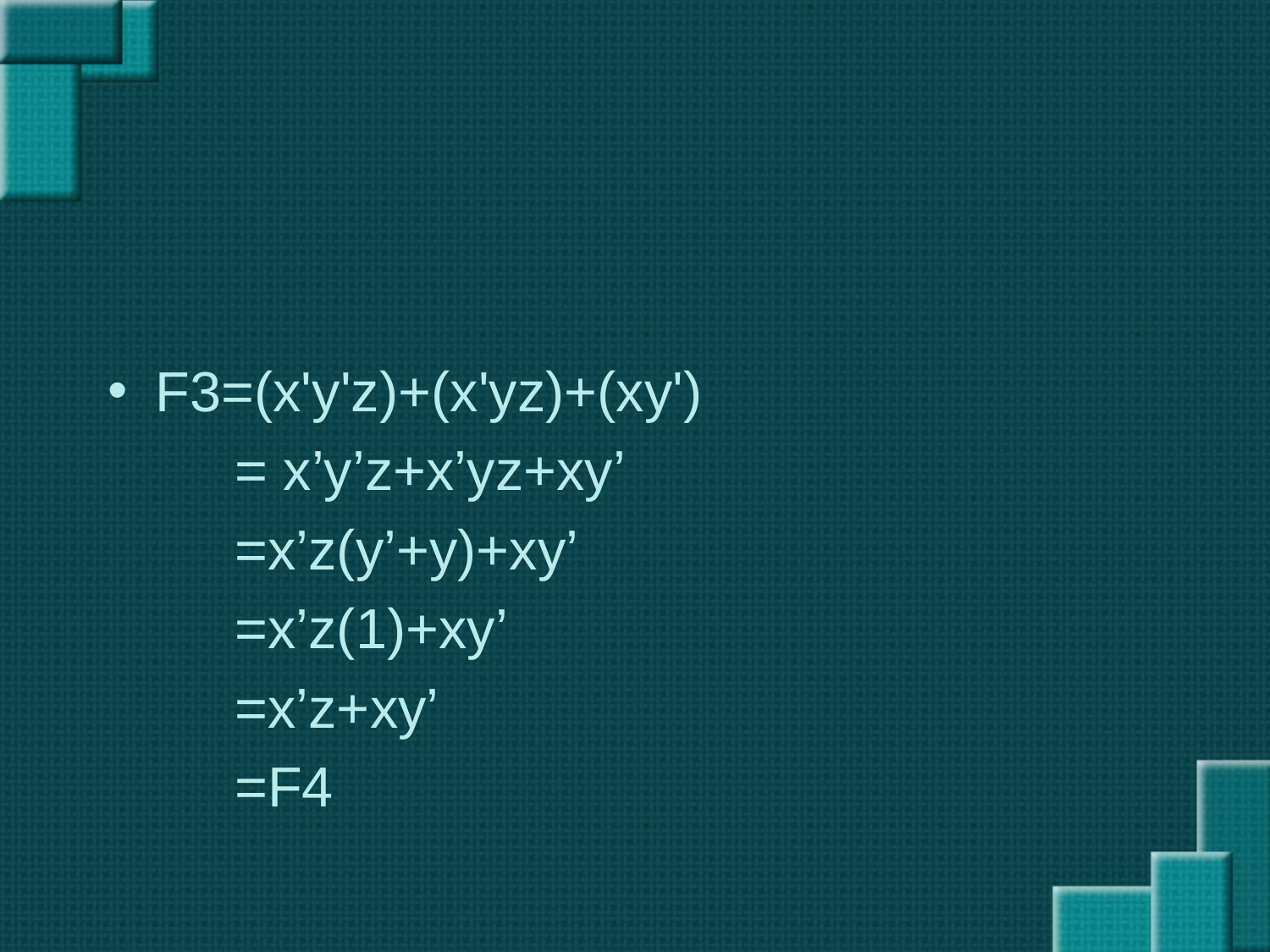

#
F3=(x'y'z)+(x'yz)+(xy')
= x’y’z+x’yz+xy’
=x’z(y’+y)+xy’
=x’z(1)+xy’
=x’z+xy’
=F4